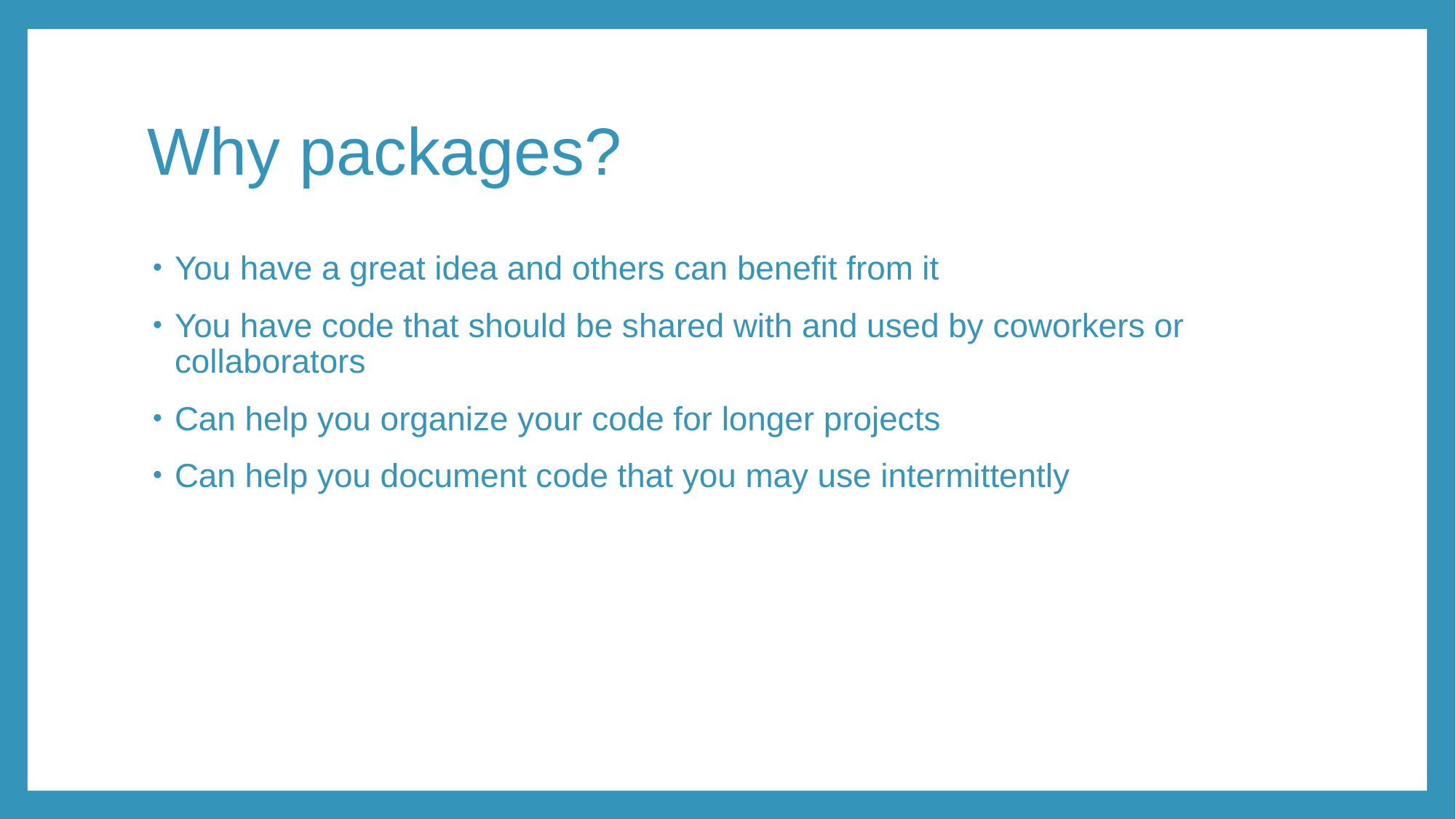

# Why packages?
You have a great idea and others can benefit from it
You have code that should be shared with and used by coworkers or collaborators
Can help you organize your code for longer projects
Can help you document code that you may use intermittently